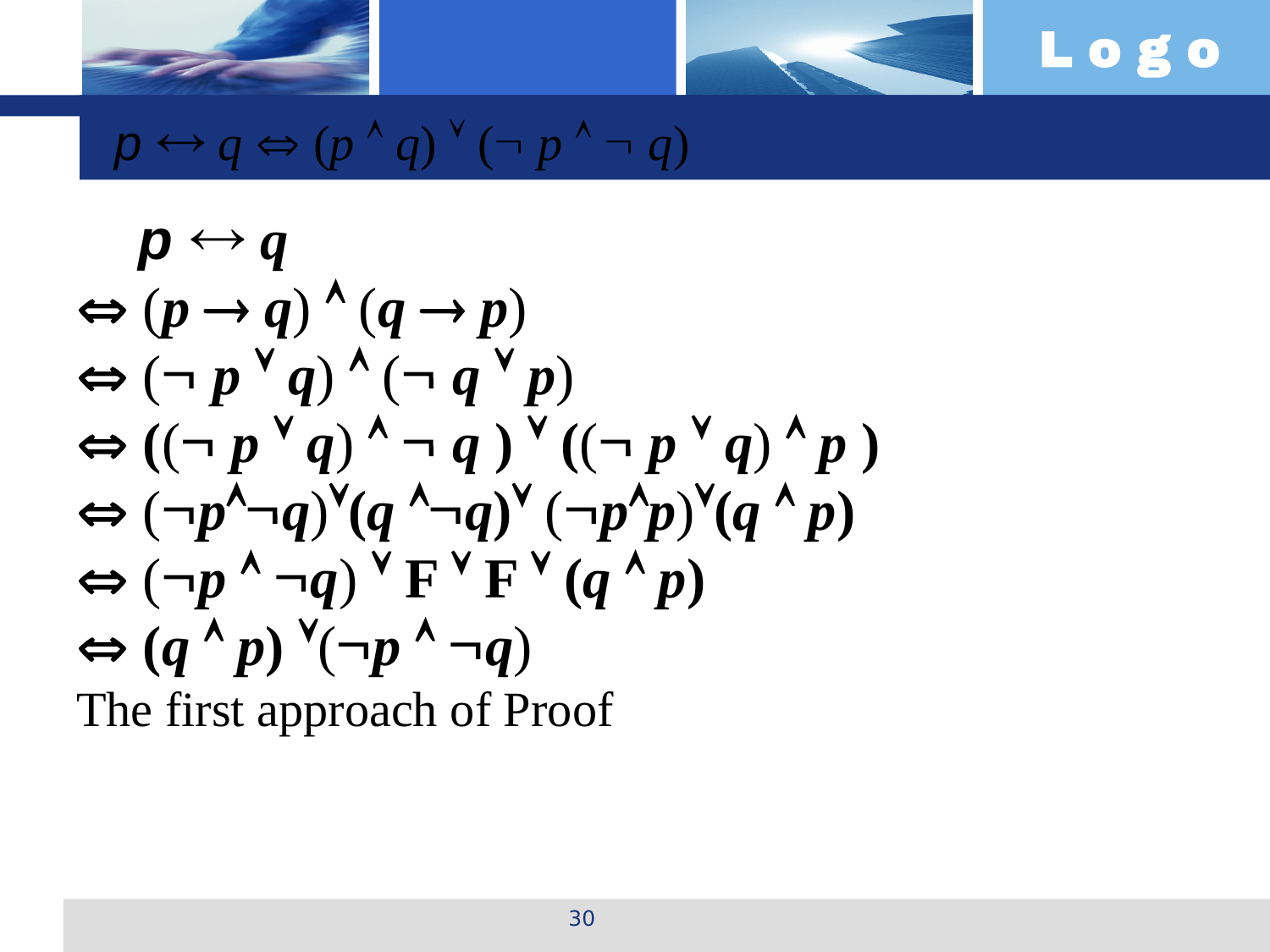

p ↔ q ⇔ (p ∧ q) ∨ (¬ p ∧ ¬ q)
    p ↔ q
⇔ (p → q) ∧ (q → p)
⇔ (¬ p ∨ q) ∧ (¬ q ∨ p)
⇔ ((¬ p ∨ q) ∧ ¬ q ) ∨ ((¬ p ∨ q) ∧ p )
⇔ (¬p∧¬q)∨(q ∧¬q)∨ (¬p∧p)∨(q ∧ p)
⇔ (¬p ∧ ¬q) ∨ F ∨ F ∨ (q ∧ p)
⇔ (q ∧ p) ∨(¬p ∧ ¬q)
The first approach of Proof
30